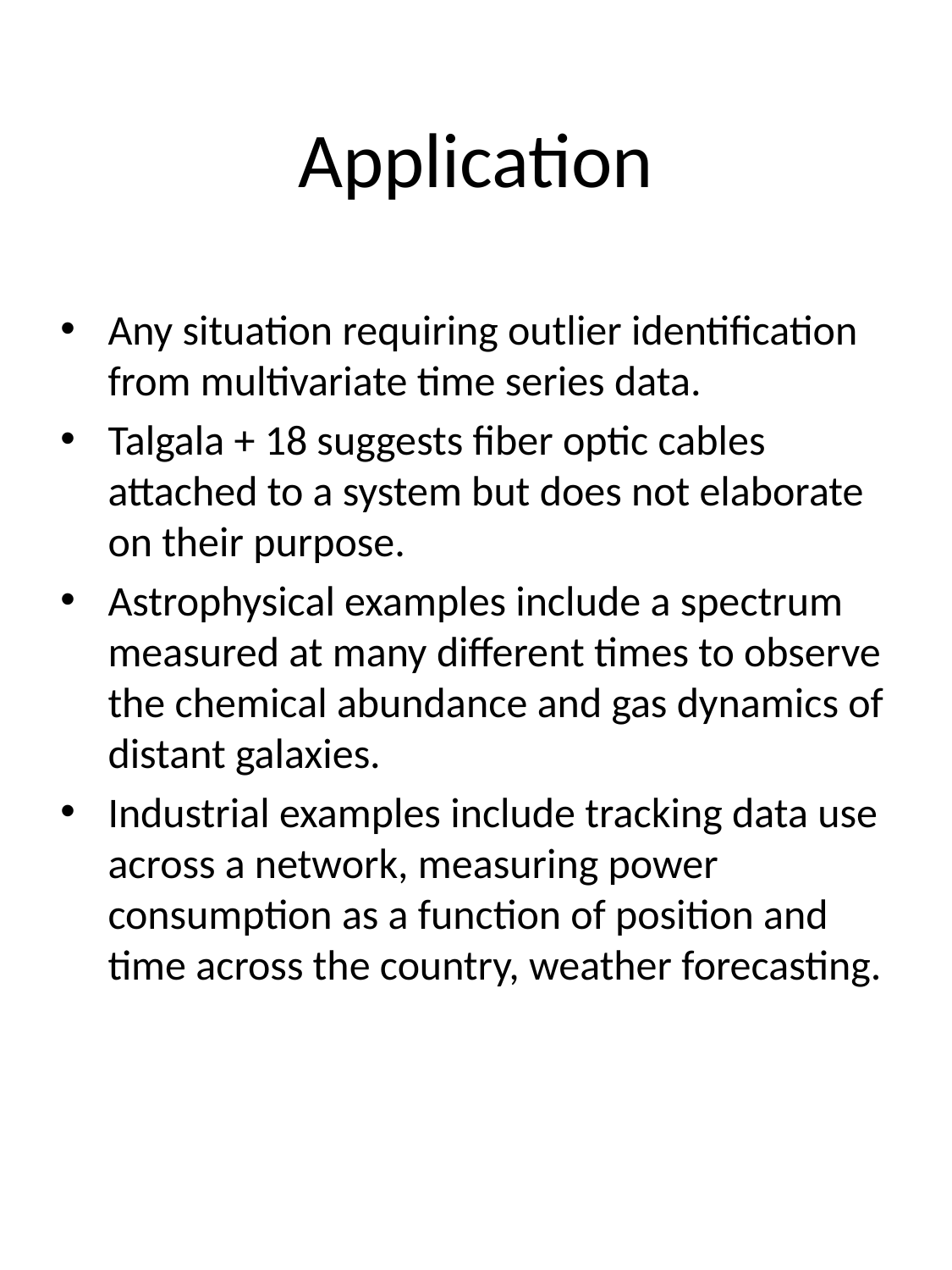

# Application
Any situation requiring outlier identification from multivariate time series data.
Talgala + 18 suggests fiber optic cables attached to a system but does not elaborate on their purpose.
Astrophysical examples include a spectrum measured at many different times to observe the chemical abundance and gas dynamics of distant galaxies.
Industrial examples include tracking data use across a network, measuring power consumption as a function of position and time across the country, weather forecasting.